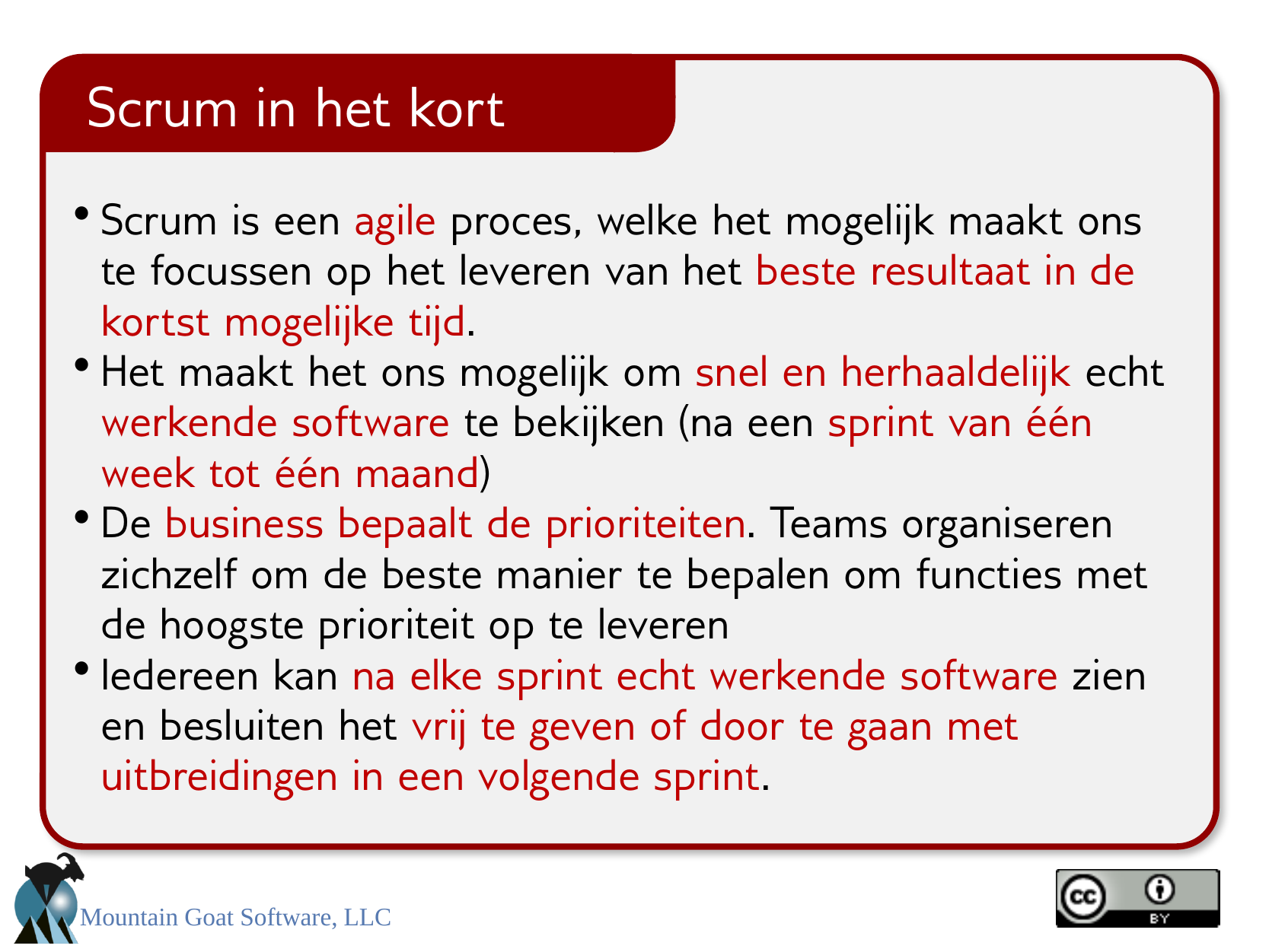

Scrum in het kort

Scrum is een agile proces, welke het mogelijk maakt ons te focussen op het leveren van het beste resultaat in de kortst mogelijke tijd.
Het maakt het ons mogelijk om snel en herhaaldelijk echt werkende software te bekijken (na een sprint van één week tot één maand)
De business bepaalt de prioriteiten. Teams organiseren zichzelf om de beste manier te bepalen om functies met de hoogste prioriteit op te leveren
Iedereen kan na elke sprint echt werkende software zien en besluiten het vrij te geven of door te gaan met uitbreidingen in een volgende sprint.